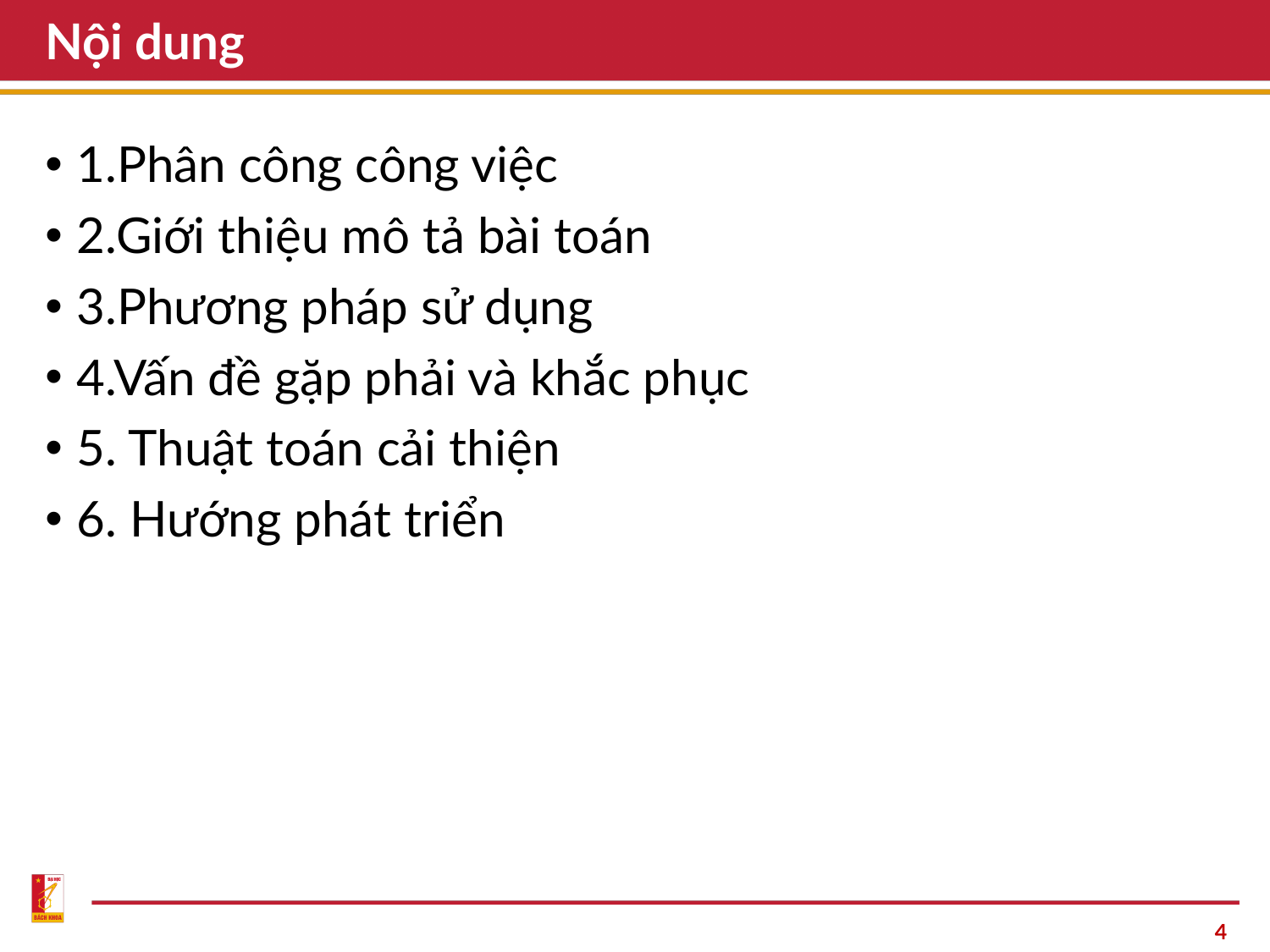

# Nội dung
1.Phân công công việc
2.Giới thiệu mô tả bài toán
3.Phương pháp sử dụng
4.Vấn đề gặp phải và khắc phục
5. Thuật toán cải thiện
6. Hướng phát triển
4